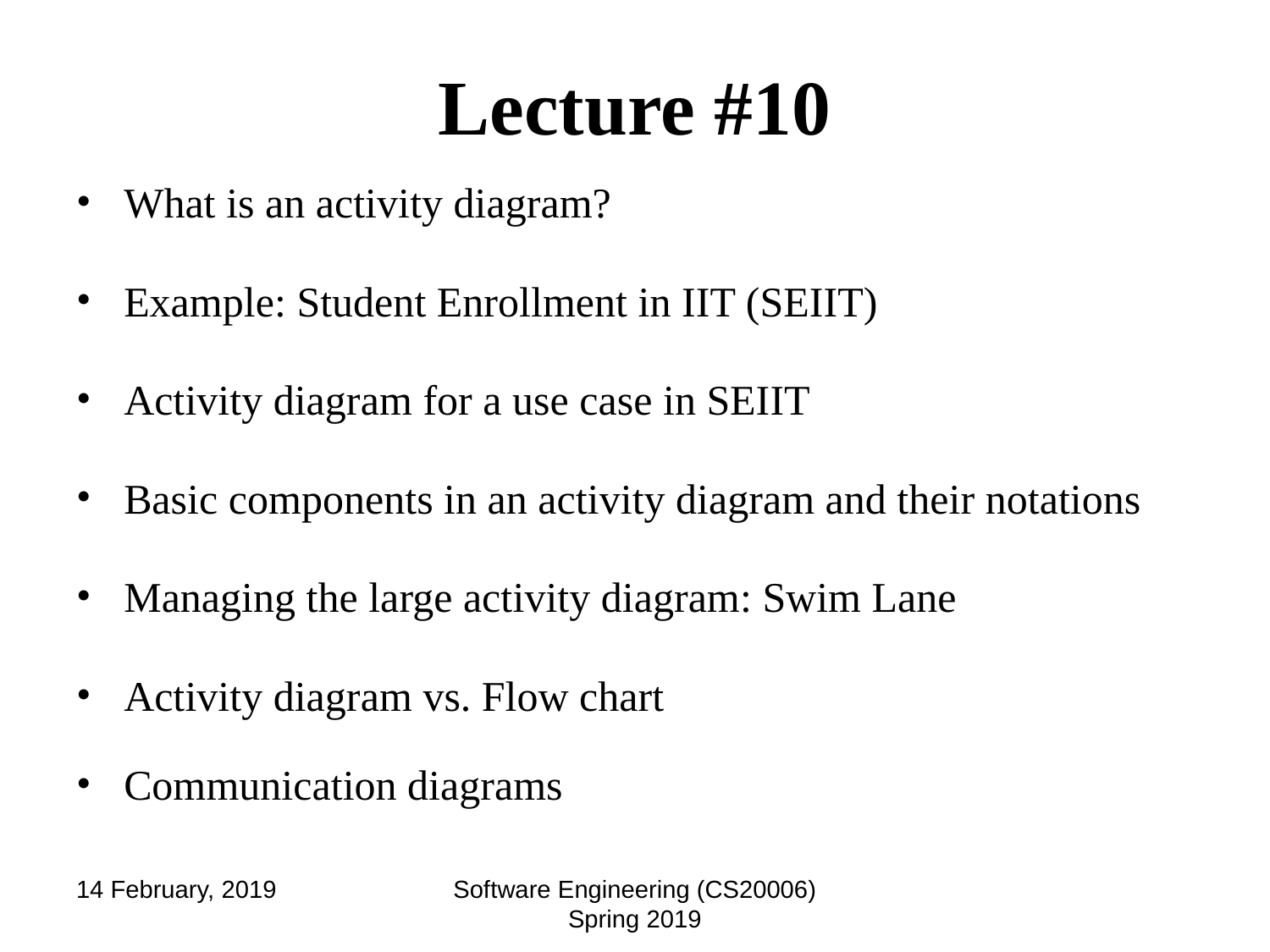

# Lecture #10
What is an activity diagram?

Example: Student Enrollment in IIT (SEIIT)

Activity diagram for a use case in SEIIT

Basic components in an activity diagram and their notations

Managing the large activity diagram: Swim Lane

Activity diagram vs. Flow chart

Communication diagrams

14 February, 2019
Software Engineering (CS20006) Spring 2019